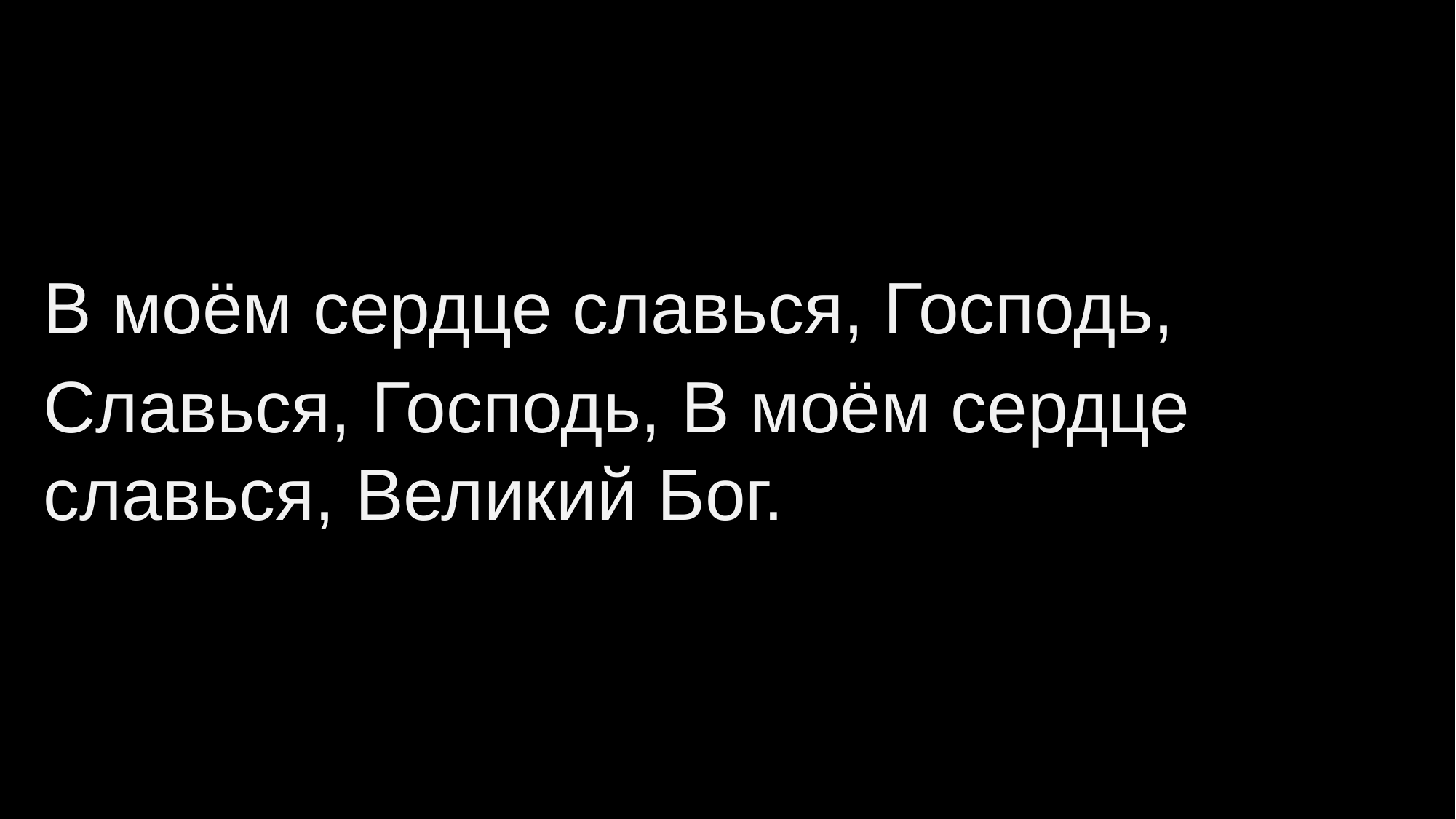

В моём сердце славься, Господь,
Славься, Господь, В моём сердце славься, Великий Бог.